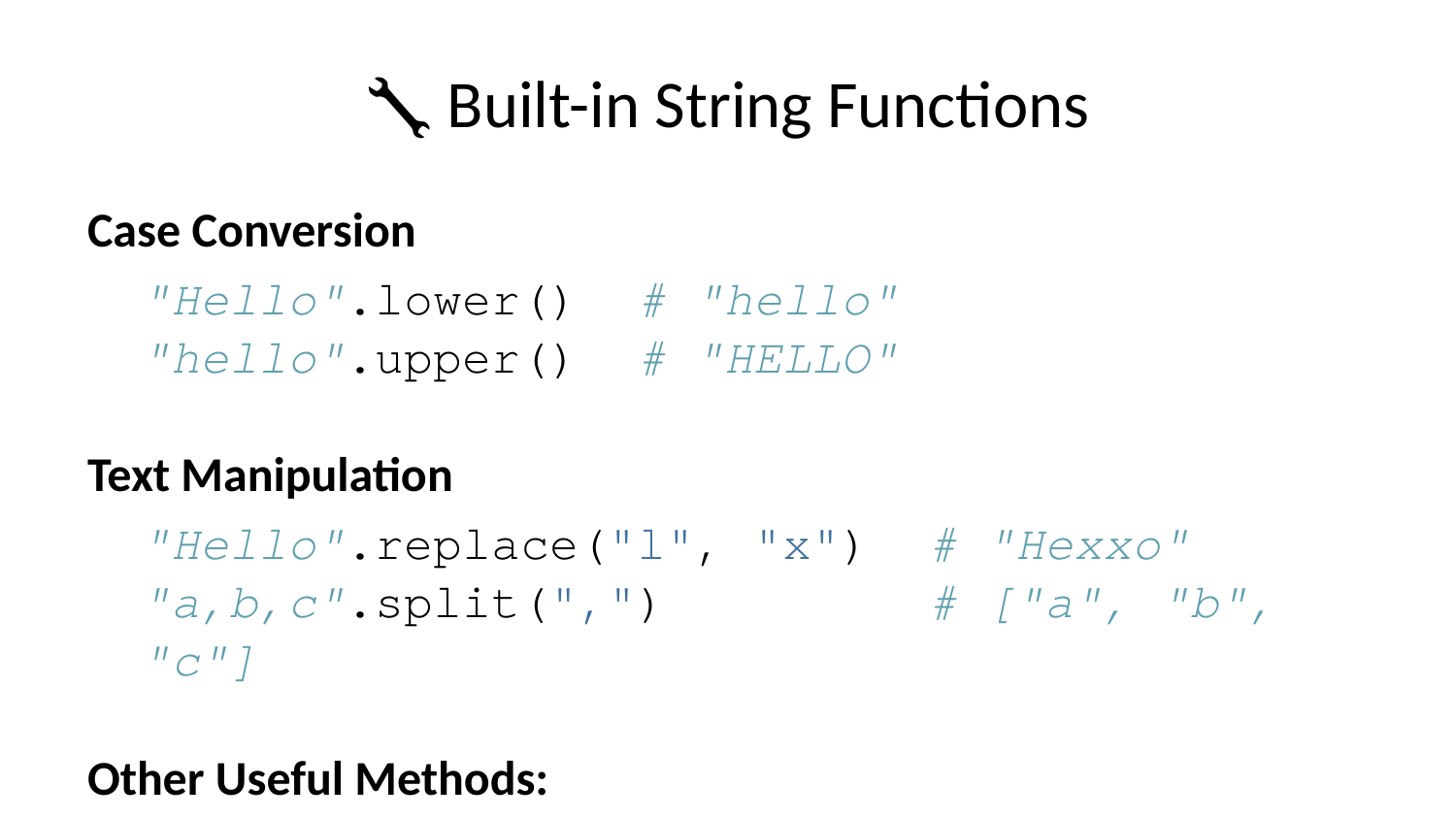

# 🔧 Built-in String Functions
Case Conversion
"Hello".lower()  # "hello"
"hello".upper()  # "HELLO"
Text Manipulation
"Hello".replace("l", "x")  # "Hexxo"
"a,b,c".split(",")         # ["a", "b", "c"]
Other Useful Methods:
.strip() - Remove whitespace
.join() - Combine strings
.find() - Find substring position